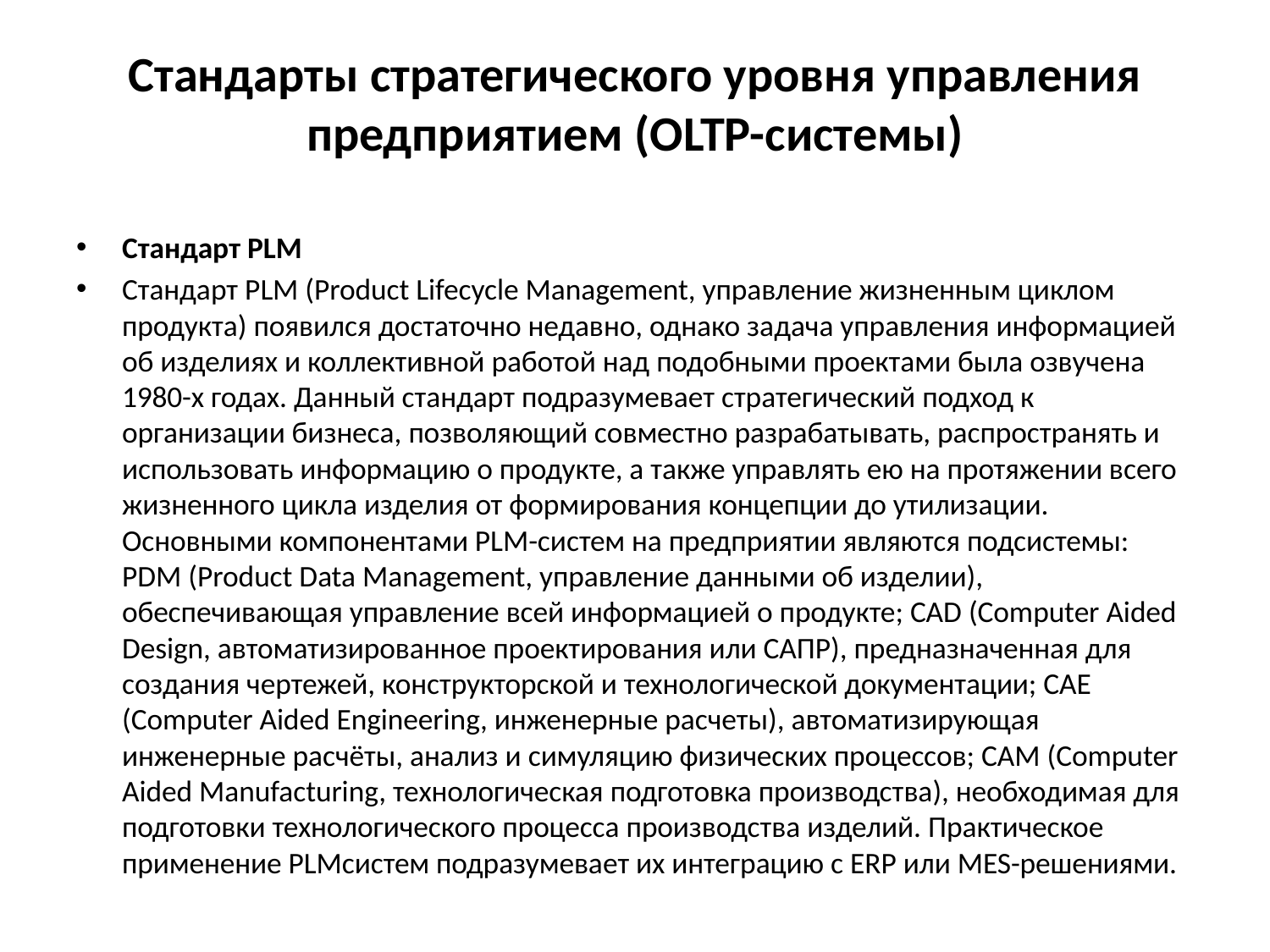

# Стандарты стратегического уровня управления предприятием (OLTP-системы)
Стандарт PLM
Стандарт PLM (Product Lifecycle Management, управление жизненным циклом продукта) появился достаточно недавно, однако задача управления информацией об изделиях и коллективной работой над подобными проектами была озвучена 1980-х годах. Данный стандарт подразумевает стратегический подход к организации бизнеса, позволяющий совместно разрабатывать, распространять и использовать информацию о продукте, а также управлять ею на протяжении всего жизненного цикла изделия от формирования концепции до утилизации. Основными компонентами PLM-систем на предприятии являются подсистемы: PDM (Product Data Management, управление данными об изделии), обеспечивающая управление всей информацией о продукте; CAD (Computer Aided Design, автоматизированное проектирования или САПР), предназначенная для создания чертежей, конструкторской и технологической документации; CAE (Computer Aided Engineering, инженерные расчеты), автоматизирующая инженерные расчёты, анализ и симуляцию физических процессов; CAM (Computer Aided Manufacturing, технологическая подготовка производства), необходимая для подготовки технологического процесса производства изделий. Практическое применение PLMсистем подразумевает их интеграцию с ERP или MES-решениями.